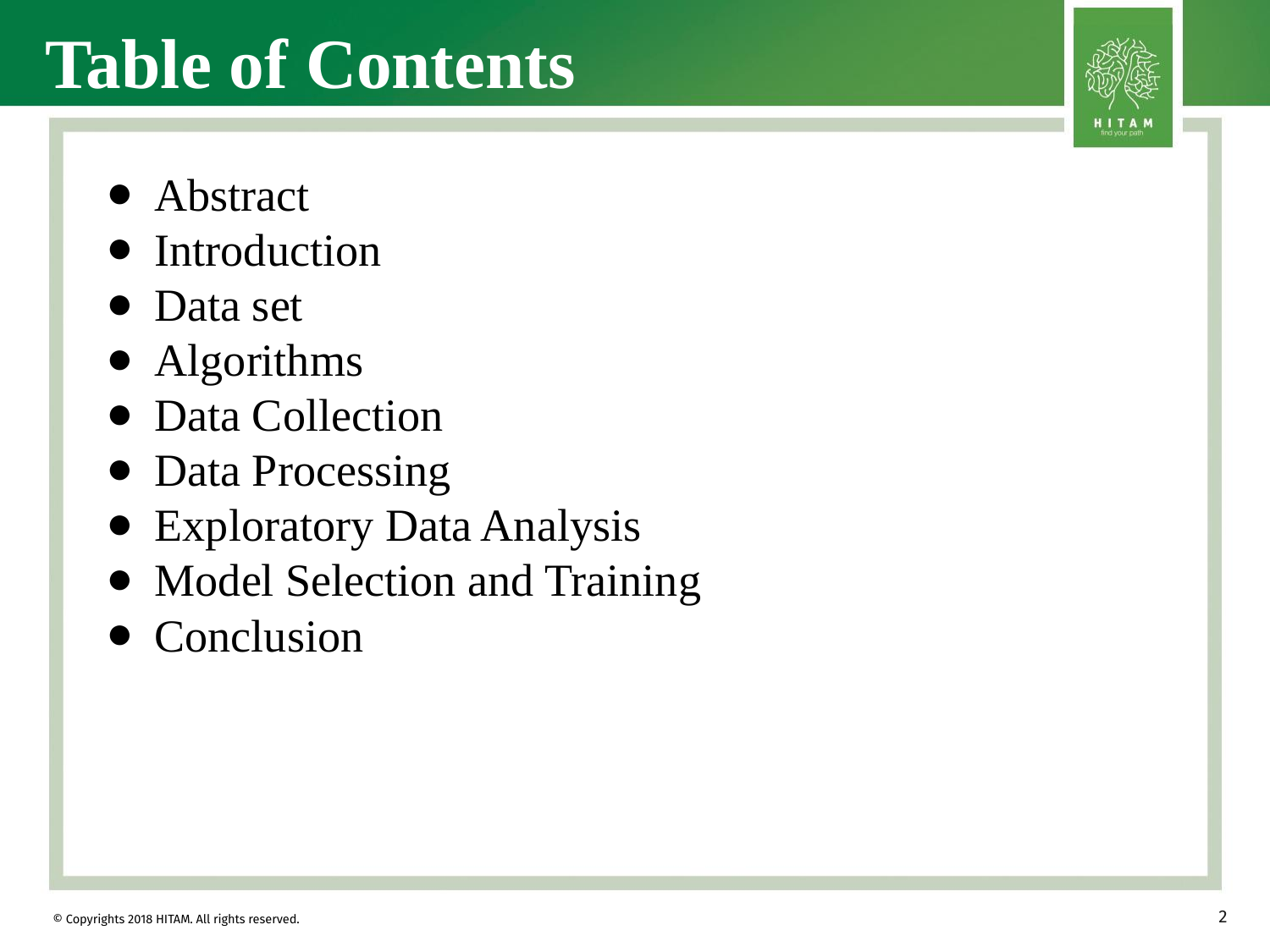

Table of Contents
Abstract
Introduction
Data set
Algorithms
Data Collection
Data Processing
Exploratory Data Analysis
Model Selection and Training
Conclusion
2